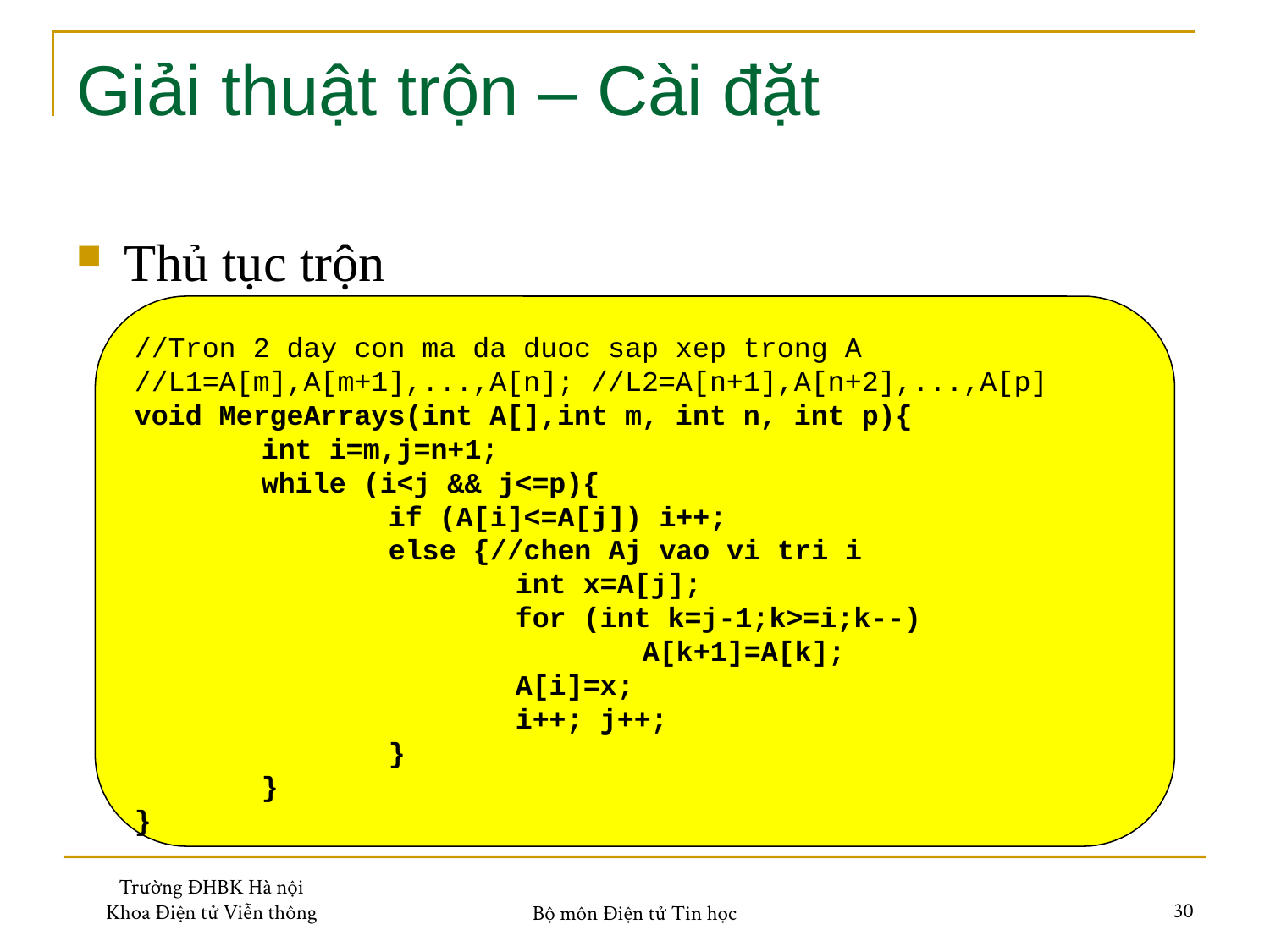

# Giải thuật trộn – Cài đặt
Thủ tục trộn
//Tron 2 day con ma da duoc sap xep trong A
//L1=A[m],A[m+1],...,A[n]; //L2=A[n+1],A[n+2],...,A[p]
void MergeArrays(int A[],int m, int n, int p){
	int i=m,j=n+1;
	while (i<j && j<=p){
		if (A[i]<=A[j]) i++;
		else {//chen Aj vao vi tri i
			int x=A[j];
			for (int k=j-1;k>=i;k--)
				A[k+1]=A[k];
			A[i]=x;
			i++; j++;
		}
	}
}
Trường ĐHBK Hà nội
Khoa Điện tử Viễn thông
30
Bộ môn Điện tử Tin học